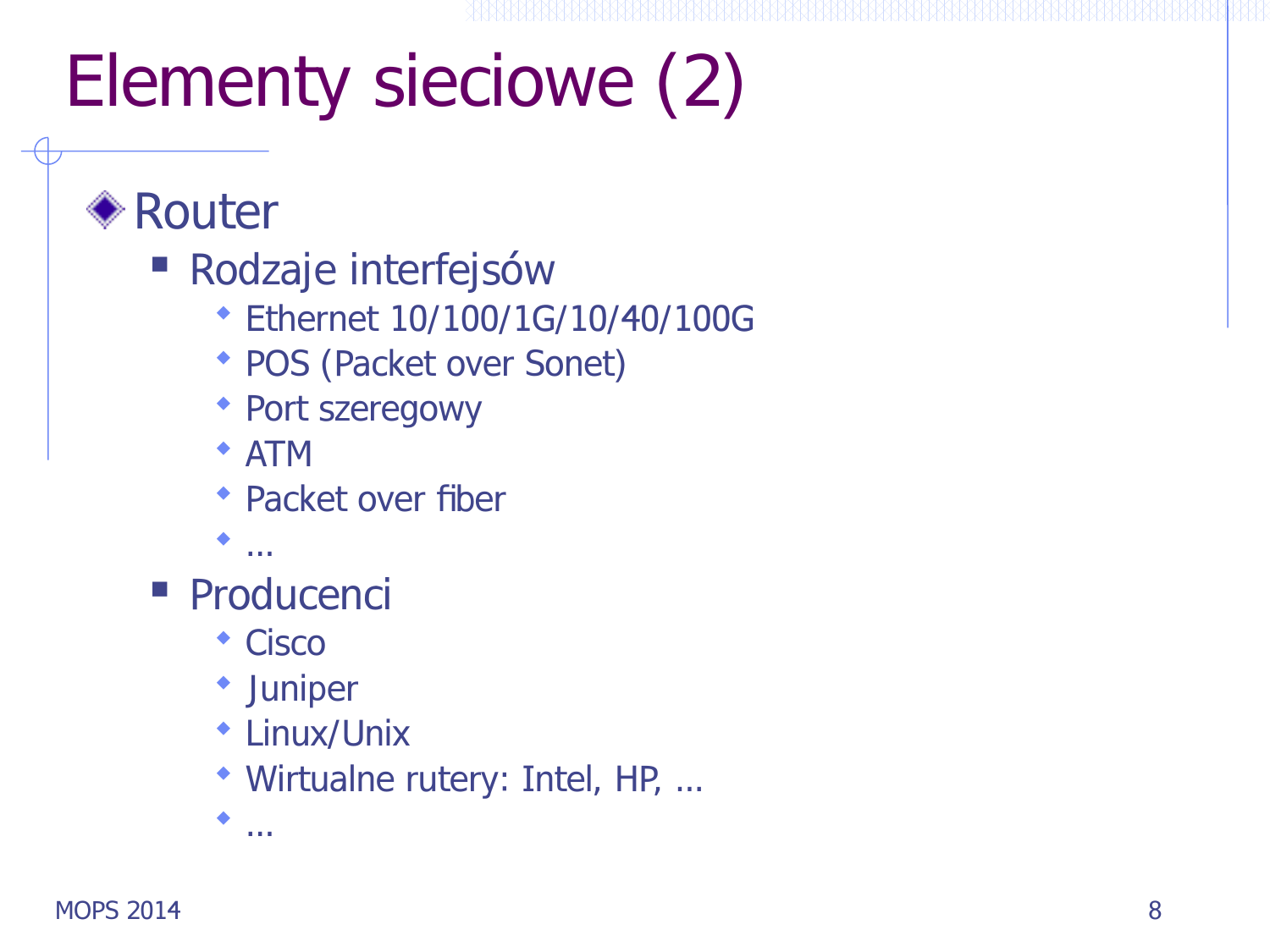

# Elementy sieciowe (2)
Router
Rodzaje interfejsów
Ethernet 10/100/1G/10/40/100G
POS (Packet over Sonet)
Port szeregowy
ATM
Packet over fiber
…
Producenci
Cisco
Juniper
Linux/Unix
Wirtualne rutery: Intel, HP, …
…
MOPS 2014
8